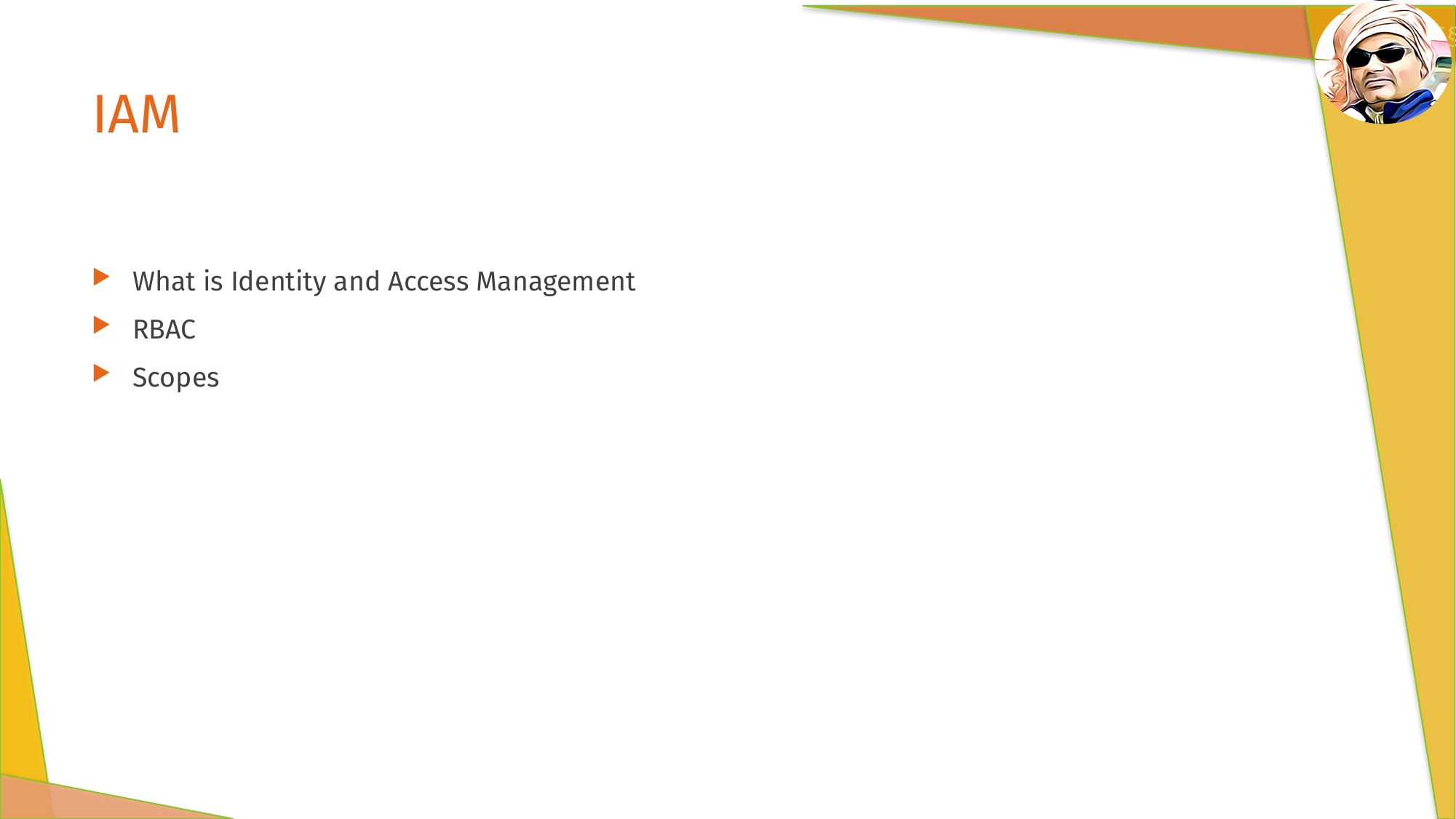

# IAM
What is Identity and Access Management
RBAC
Scopes